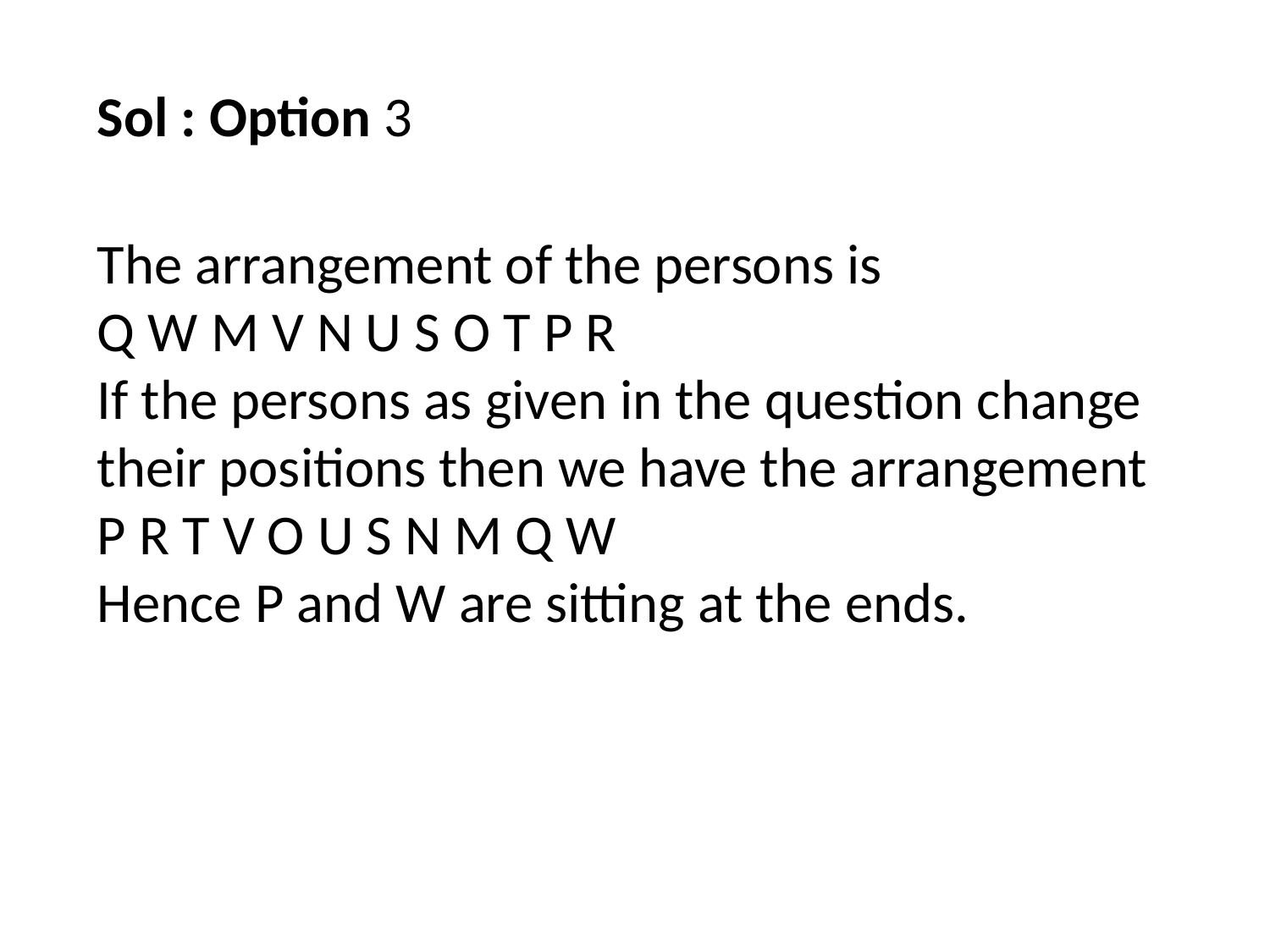

Sol : Option 3
The arrangement of the persons is
Q W M V N U S O T P R
If the persons as given in the question change their positions then we have the arrangement P R T V O U S N M Q W
Hence P and W are sitting at the ends.